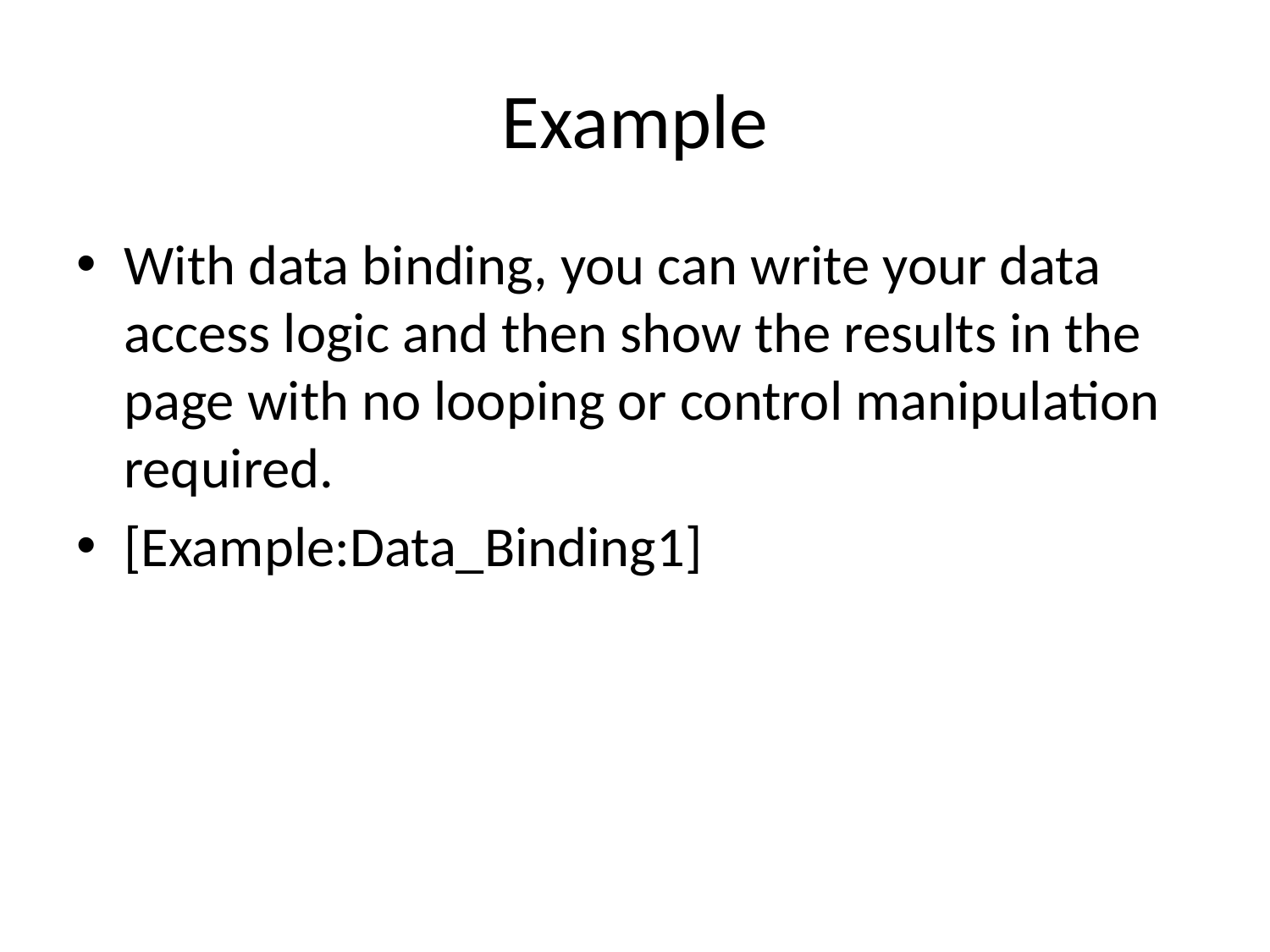

# Example
With data binding, you can write your data access logic and then show the results in the page with no looping or control manipulation required.
[Example:Data_Binding1]